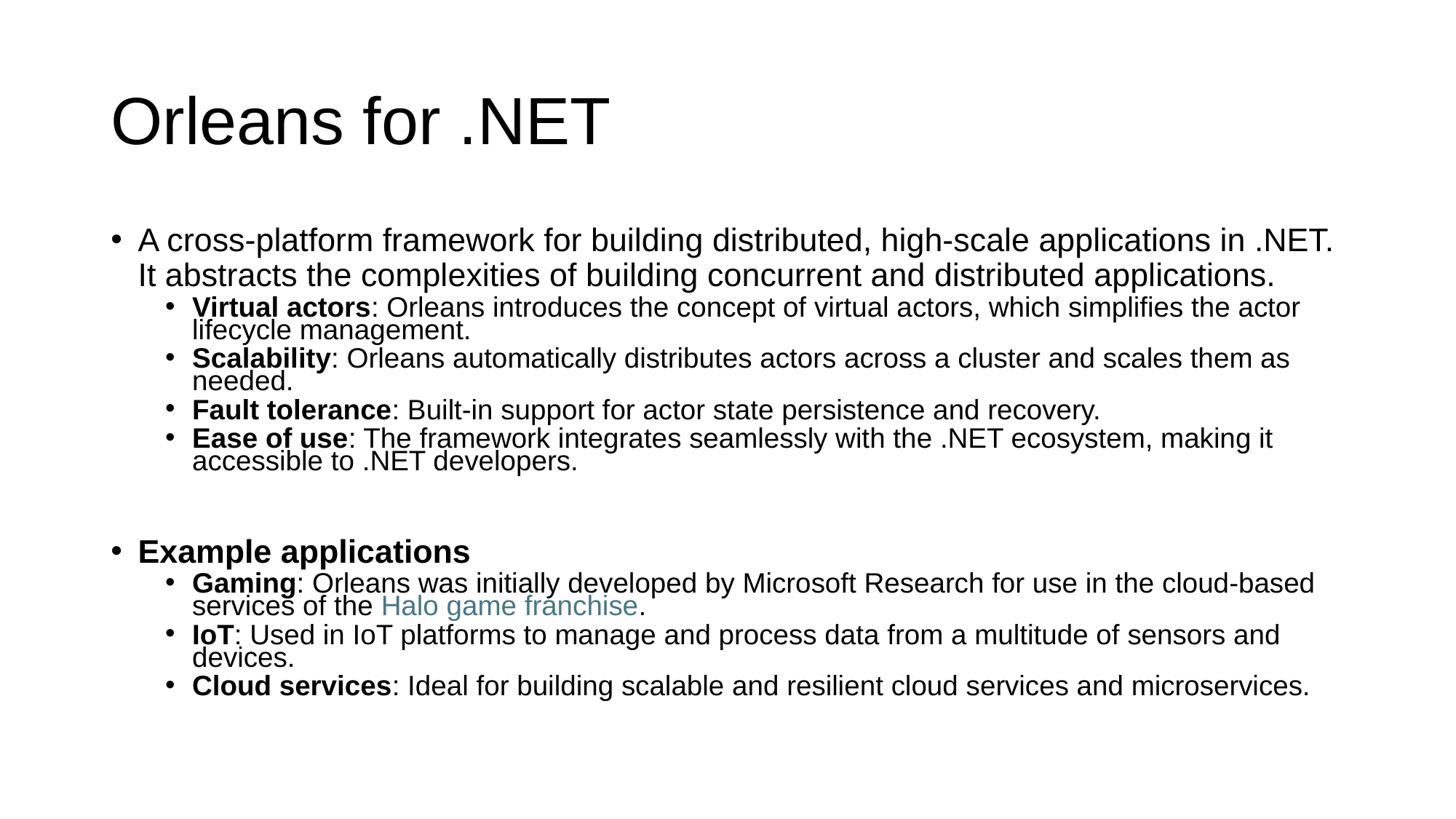

# Orleans for .NET
A cross-platform framework for building distributed, high-scale applications in .NET. It abstracts the complexities of building concurrent and distributed applications.
Virtual actors: Orleans introduces the concept of virtual actors, which simplifies the actor lifecycle management.
Scalability: Orleans automatically distributes actors across a cluster and scales them as needed.
Fault tolerance: Built-in support for actor state persistence and recovery.
Ease of use: The framework integrates seamlessly with the .NET ecosystem, making it accessible to .NET developers.

Example applications
Gaming: Orleans was initially developed by Microsoft Research for use in the cloud-based services of the Halo game franchise.
IoT: Used in IoT platforms to manage and process data from a multitude of sensors and devices.
Cloud services: Ideal for building scalable and resilient cloud services and microservices.